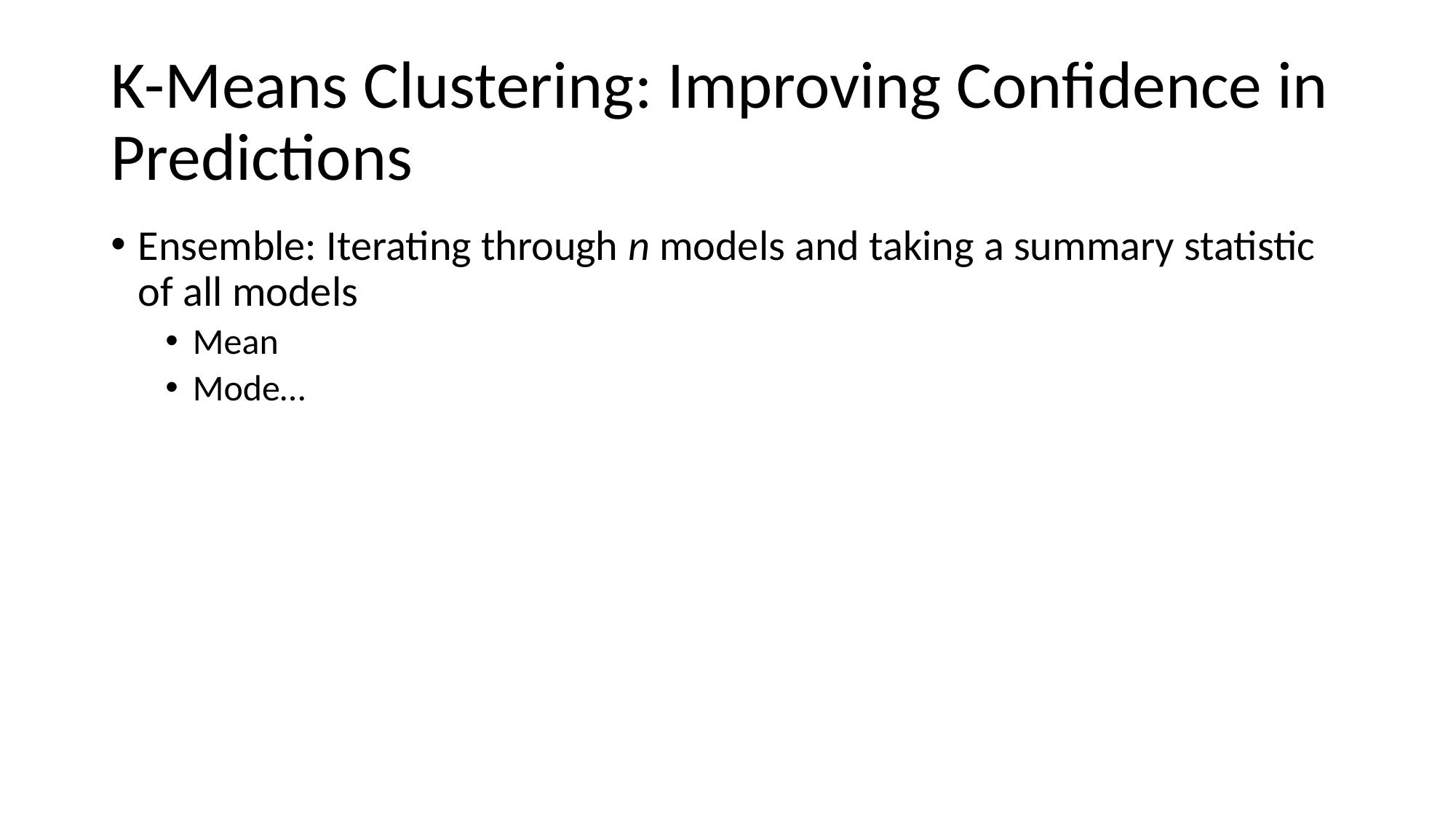

# K-Means Clustering: Improving Confidence in Predictions
Ensemble: Iterating through n models and taking a summary statistic of all models
Mean
Mode…